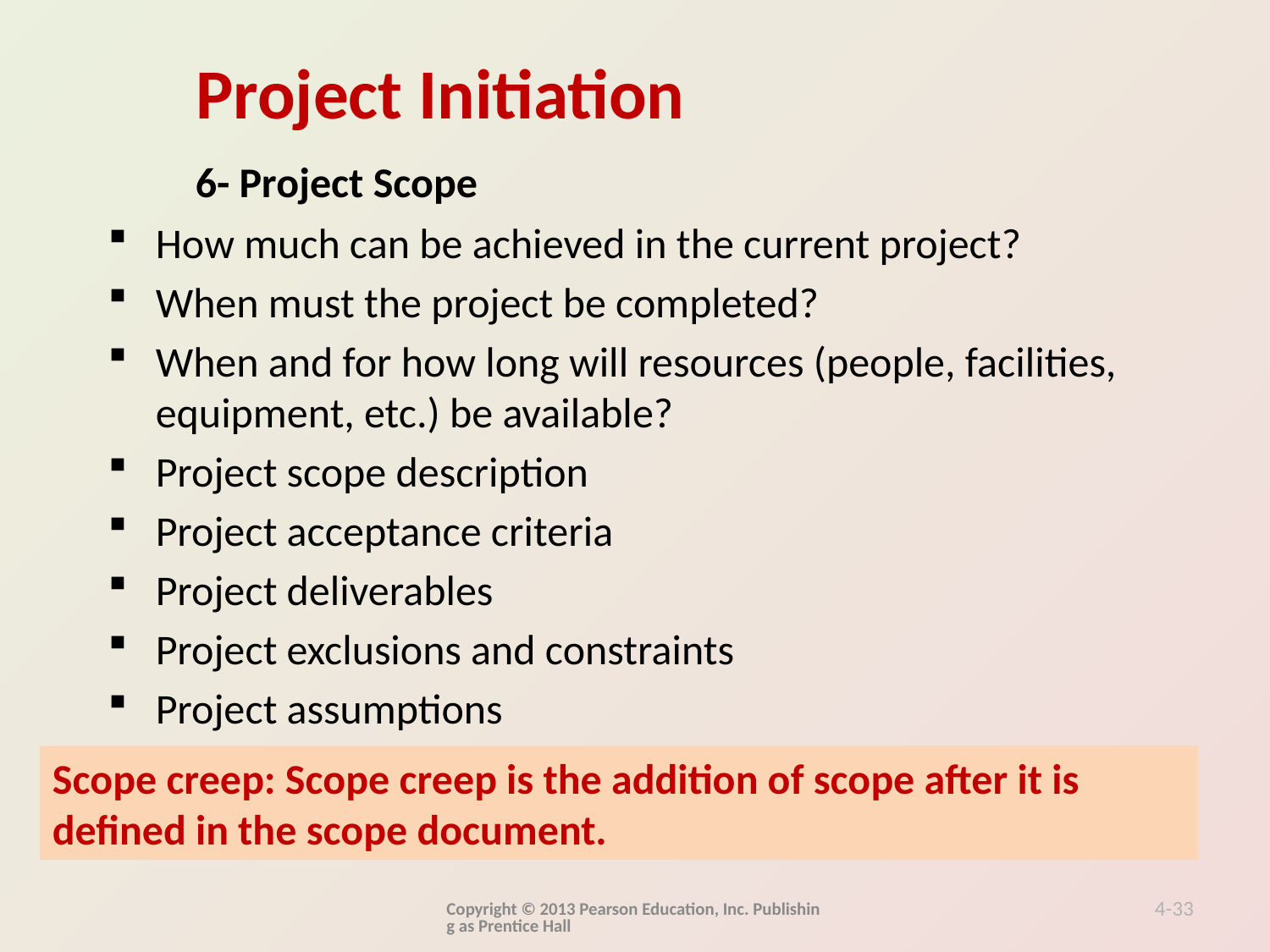

6- Project Scope
How much can be achieved in the current project?
When must the project be completed?
When and for how long will resources (people, facilities, equipment, etc.) be available?
Project scope description
Project acceptance criteria
Project deliverables
Project exclusions and constraints
Project assumptions
Scope creep: Scope creep is the addition of scope after it is defined in the scope document.
Copyright © 2013 Pearson Education, Inc. Publishing as Prentice Hall
4-33